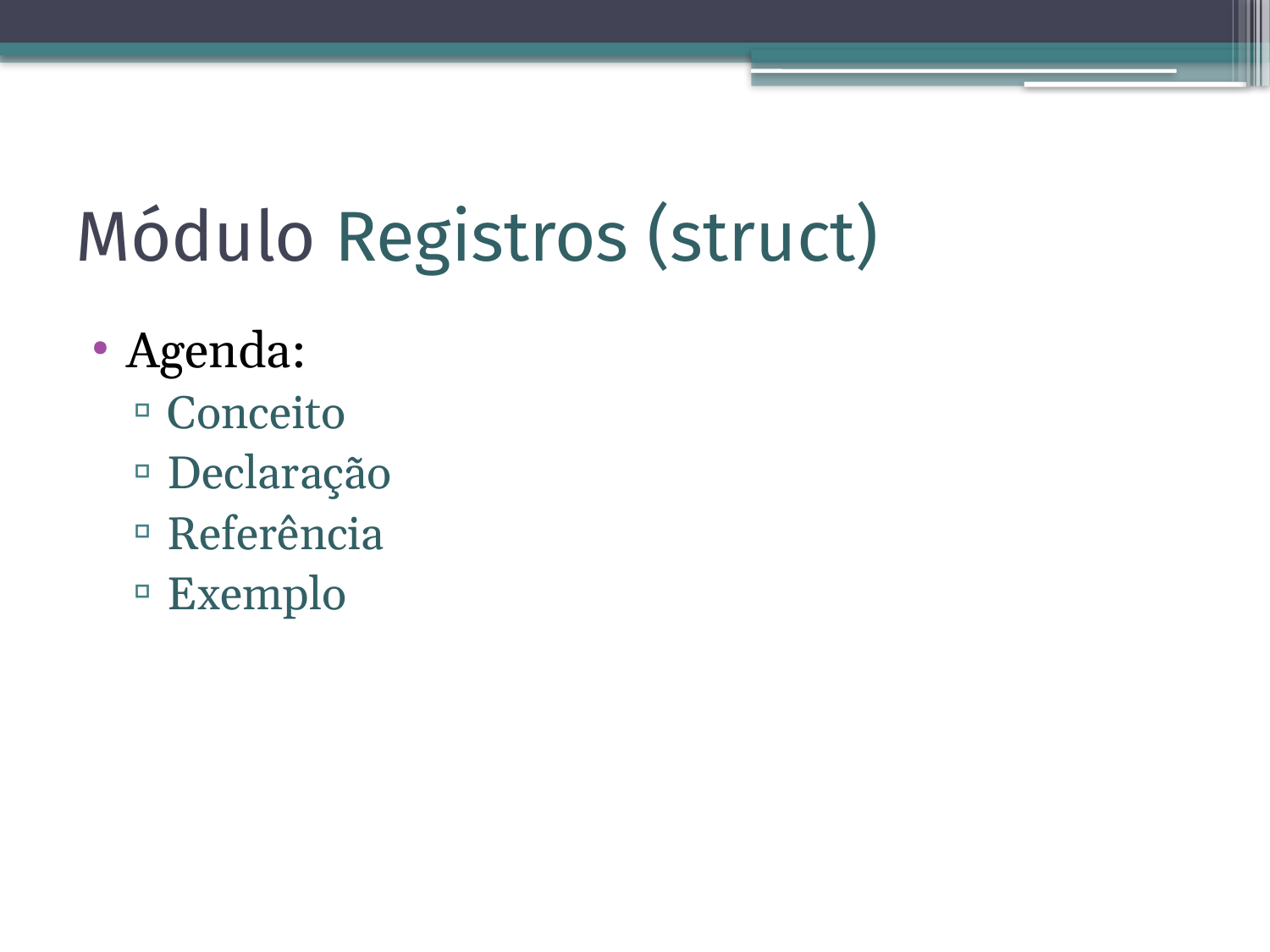

# Módulo Registros (struct)
Agenda:
Conceito
Declaração
Referência
Exemplo